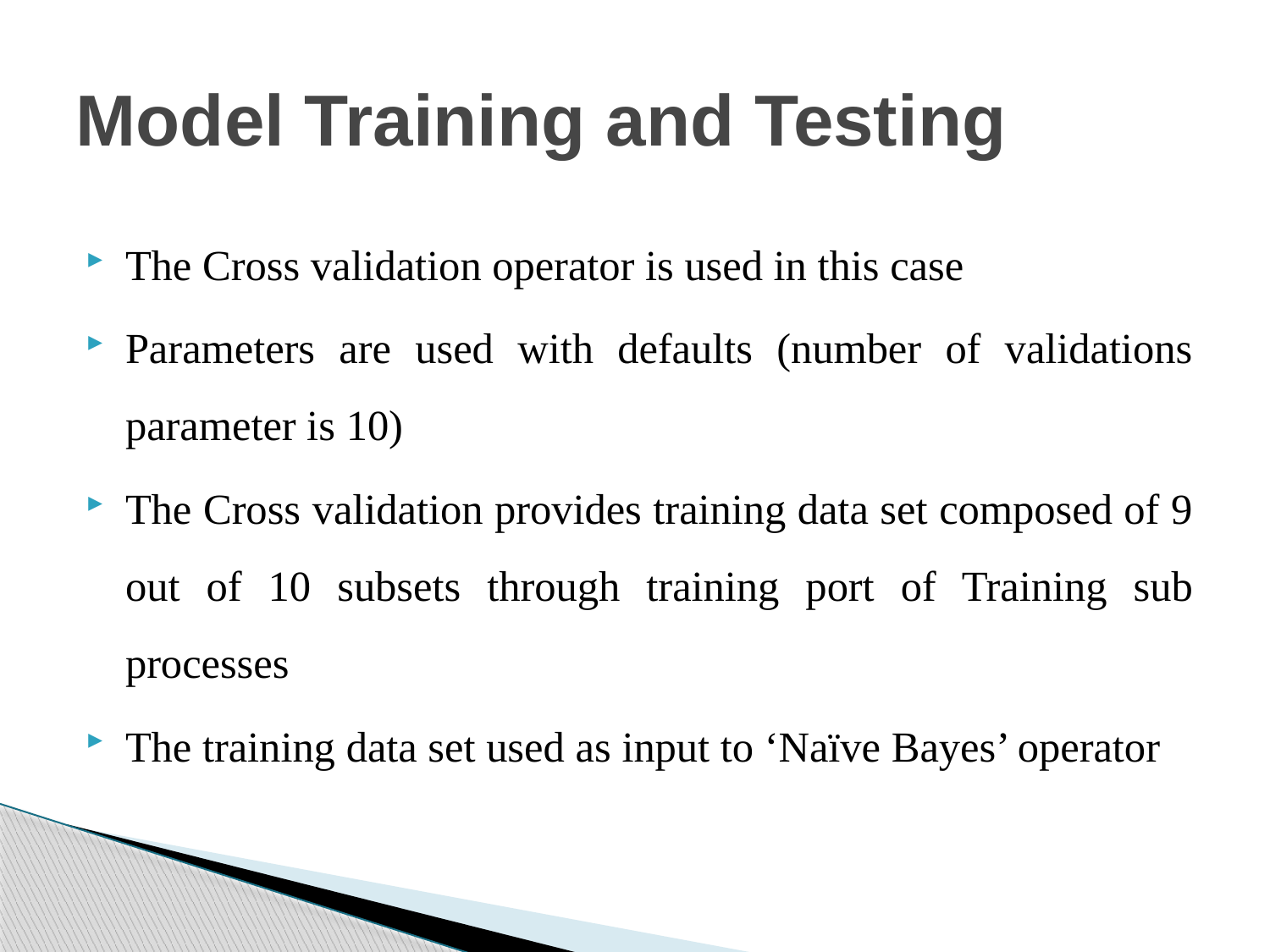

# Model Training and Testing
The Cross validation operator is used in this case
Parameters are used with defaults (number of validations parameter is 10)
The Cross validation provides training data set composed of 9 out of 10 subsets through training port of Training sub processes
The training data set used as input to ‘Naïve Bayes’ operator